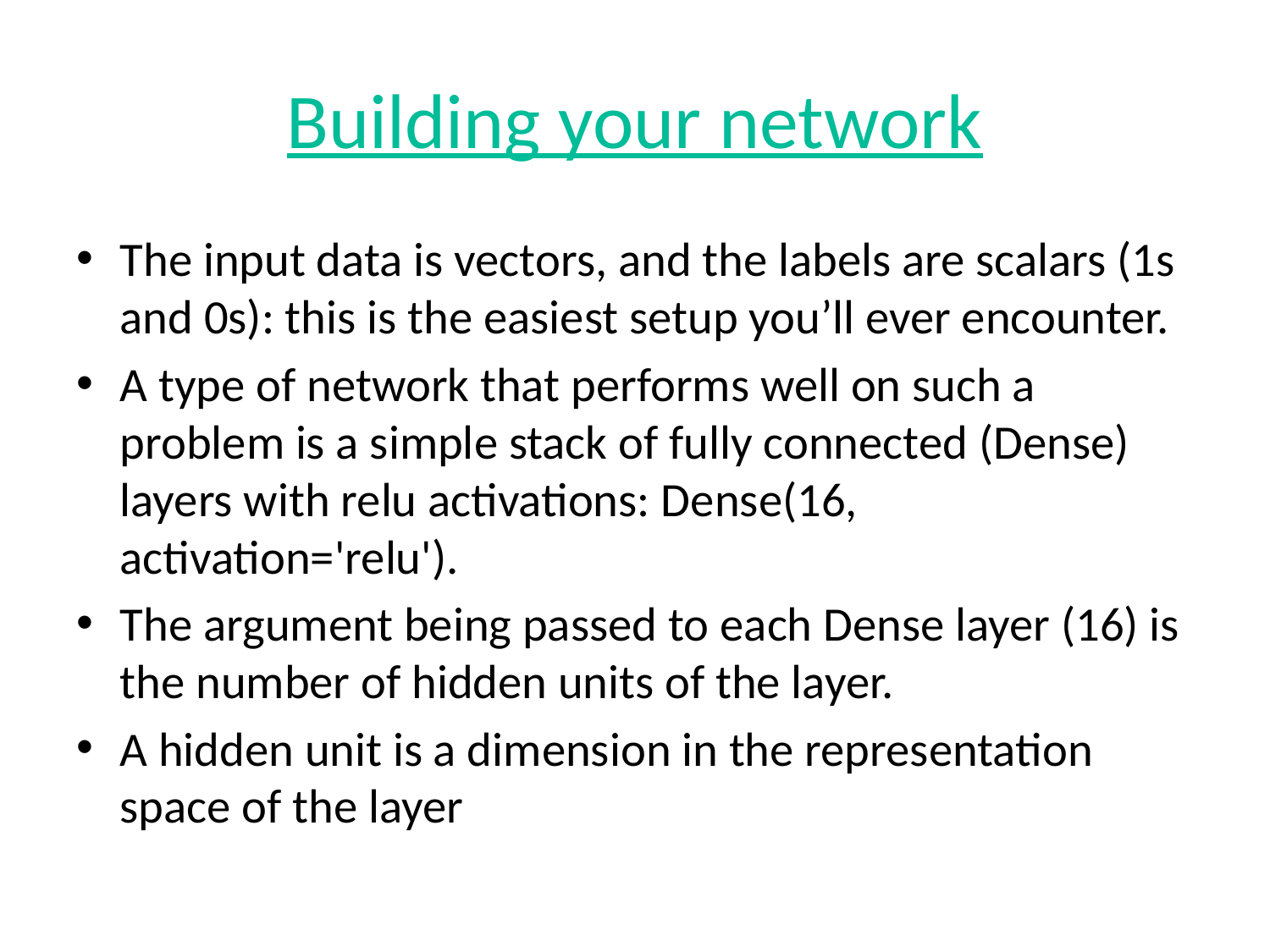

# Building your network
The input data is vectors, and the labels are scalars (1s and 0s): this is the easiest setup you’ll ever encounter.
A type of network that performs well on such a problem is a simple stack of fully connected (Dense) layers with relu activations: Dense(16, activation='relu').
The argument being passed to each Dense layer (16) is the number of hidden units of the layer.
A hidden unit is a dimension in the representation space of the layer